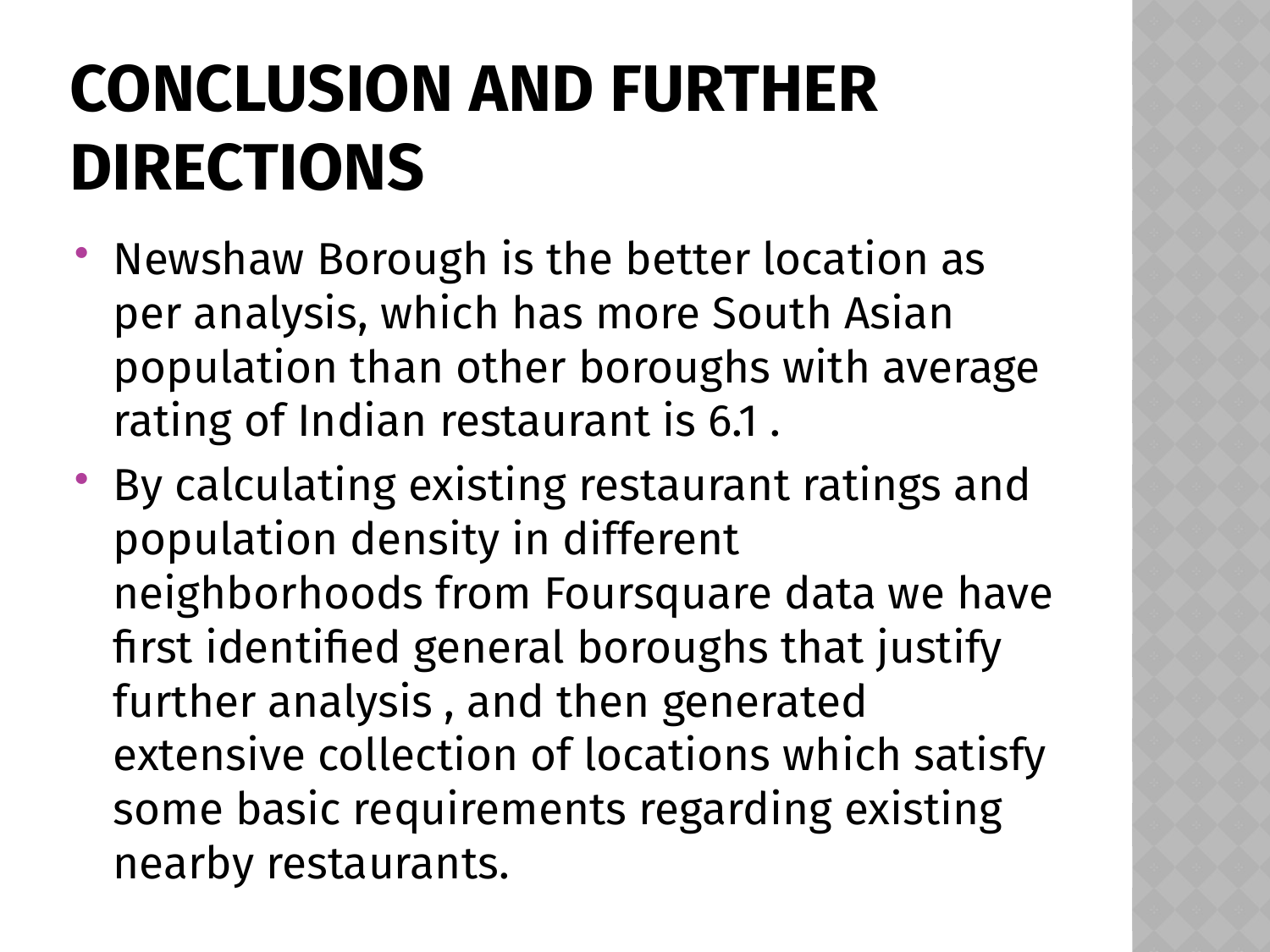

# Conclusion and further directions
Newshaw Borough is the better location as per analysis, which has more South Asian population than other boroughs with average rating of Indian restaurant is 6.1 .
By calculating existing restaurant ratings and population density in different neighborhoods from Foursquare data we have first identified general boroughs that justify further analysis , and then generated extensive collection of locations which satisfy some basic requirements regarding existing nearby restaurants.